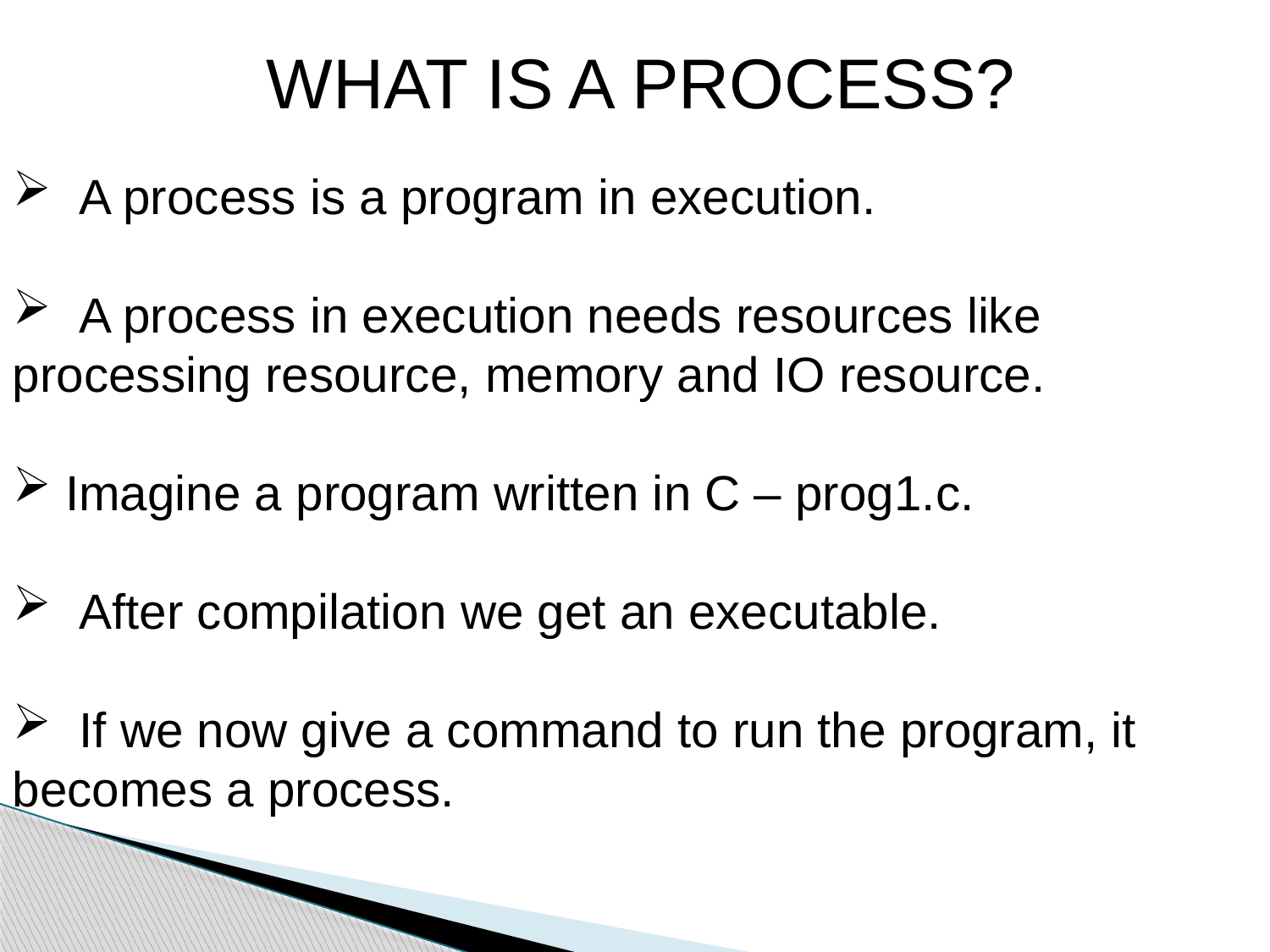

WHAT IS A PROCESS?

  A process is a program in execution.

  A process in execution needs resources like       processing resource, memory and IO resource.

 Imagine a program written in C – prog1.c.

  After compilation we get an executable.

  If we now give a command to run the program, it becomes a process.